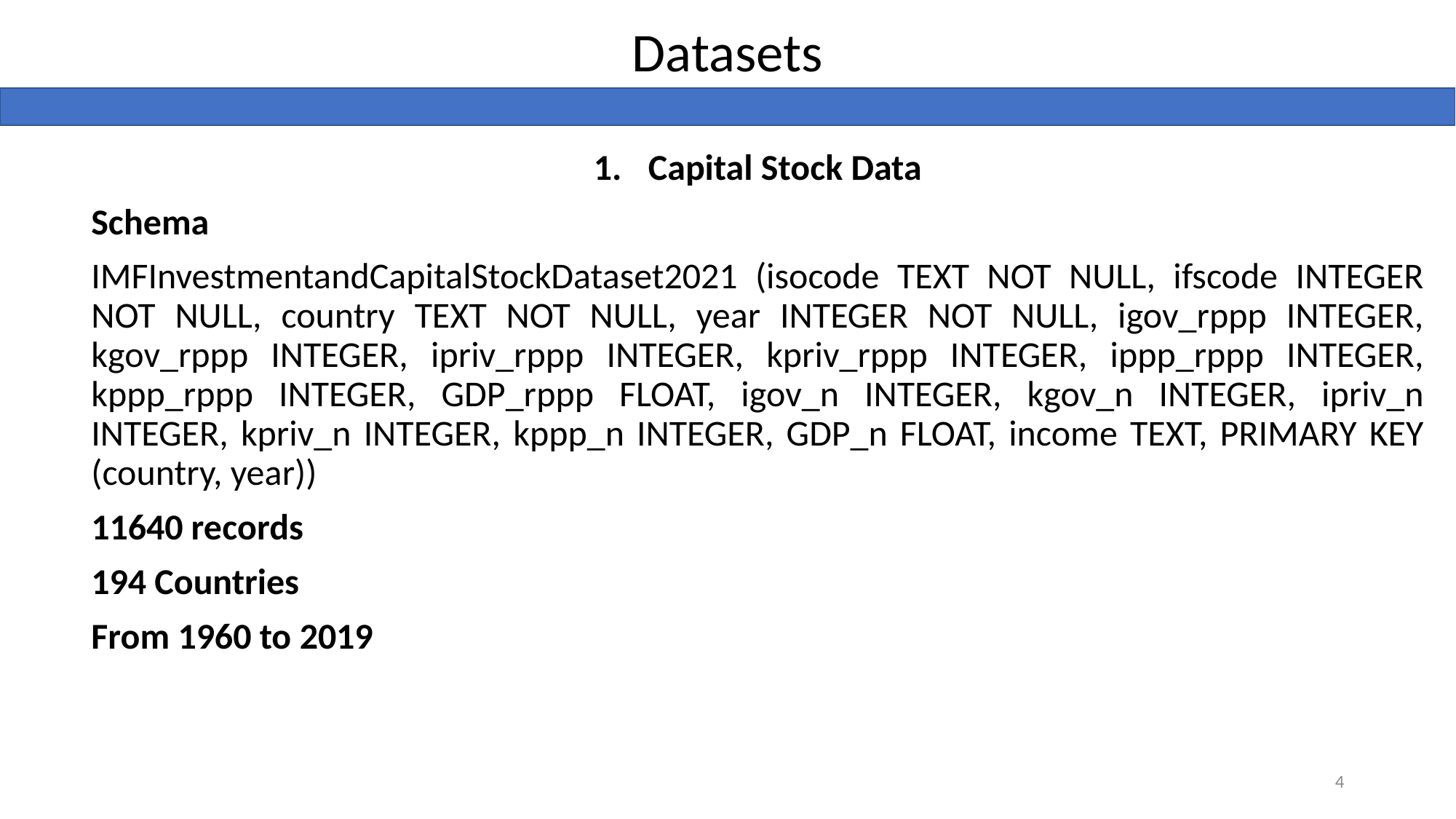

# Datasets

Capital Stock Data
Schema
IMFInvestmentandCapitalStockDataset2021 (isocode TEXT NOT NULL, ifscode INTEGER NOT NULL, country TEXT NOT NULL, year INTEGER NOT NULL, igov_rppp INTEGER, kgov_rppp INTEGER, ipriv_rppp INTEGER, kpriv_rppp INTEGER, ippp_rppp INTEGER, kppp_rppp INTEGER, GDP_rppp FLOAT, igov_n INTEGER, kgov_n INTEGER, ipriv_n INTEGER, kpriv_n INTEGER, kppp_n INTEGER, GDP_n FLOAT, income TEXT, PRIMARY KEY (country, year))
11640 records
194 Countries
From 1960 to 2019
4